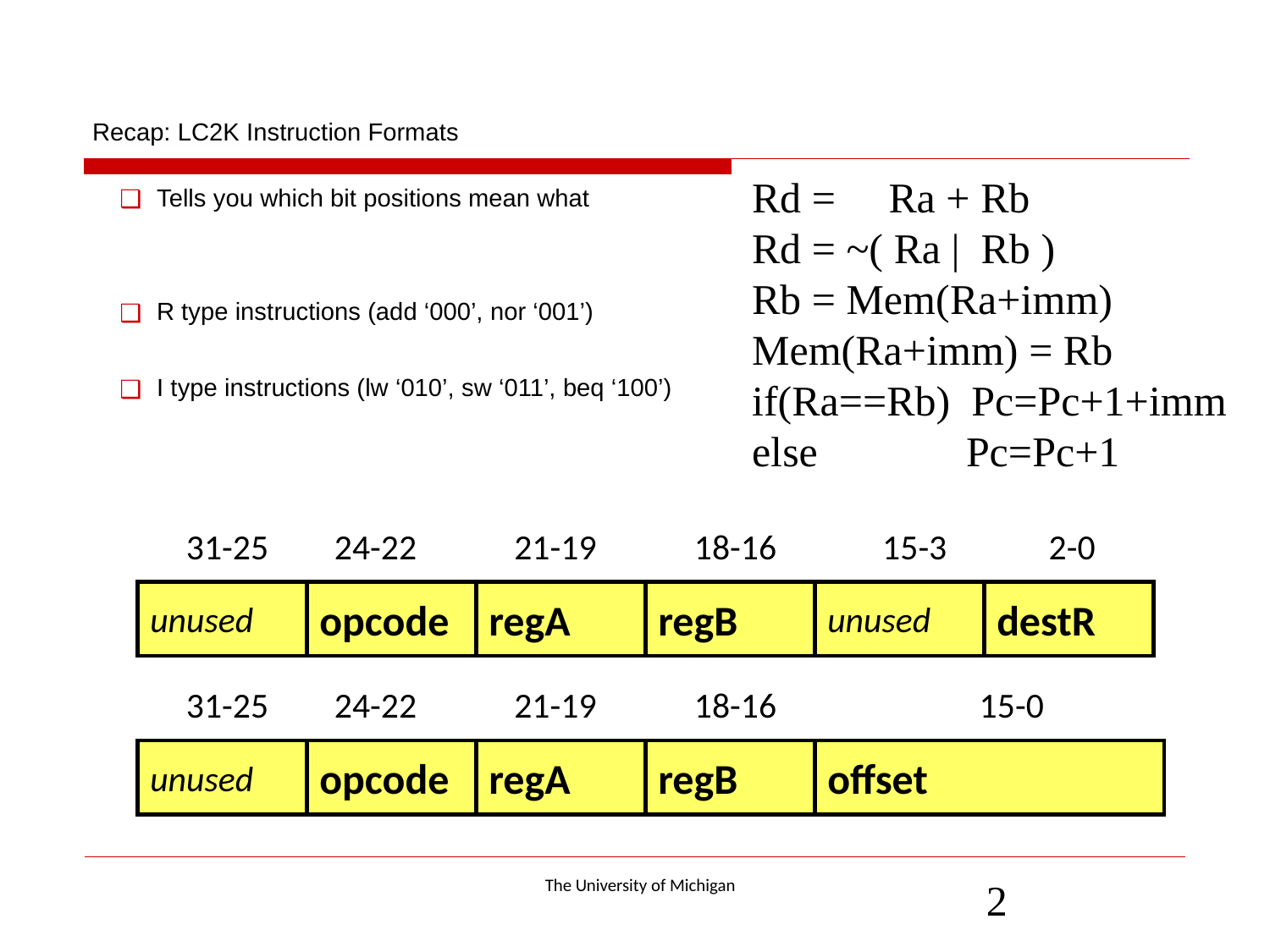

# Recap: LC2K Instruction Formats
Rd =     Ra + Rb
Rd = ~( Ra |  Rb )
Rb = Mem(Ra+imm)
Mem(Ra+imm) = Rb
if(Ra==Rb)  Pc=Pc+1+imm
else              Pc=Pc+1

Tells you which bit positions mean what

R type instructions (add ‘000’, nor ‘001’)

I type instructions (lw ‘010’, sw ‘011’, beq ‘100’)

31-25
24-22
21-19
18-16
15-3
2-0
unused
opcode
regA
regB
unused
destR
31-25
24-22
21-19
18-16
15-0
unused
opcode
regA
regB
offset
2